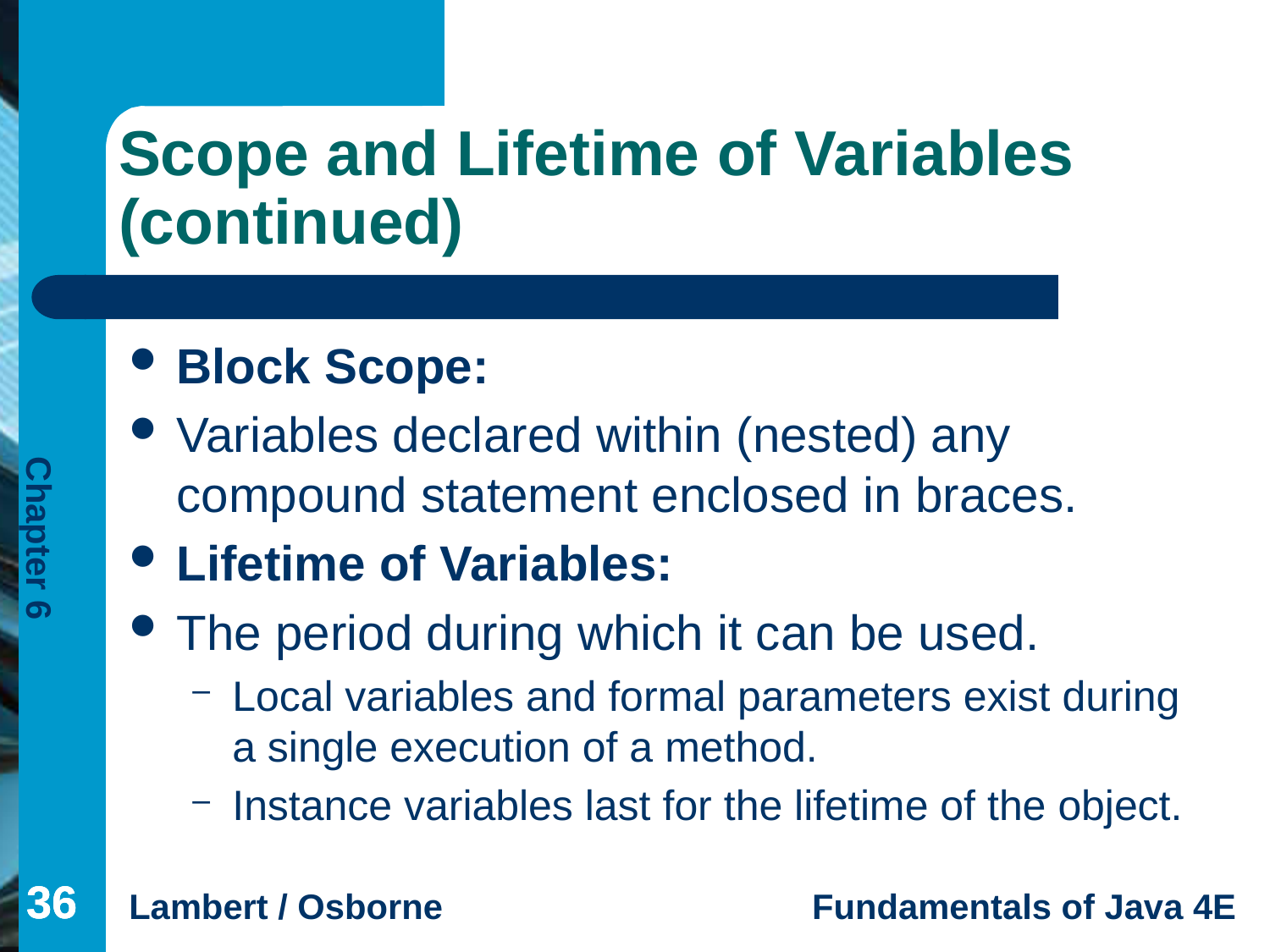

# Scope and Lifetime of Variables (continued)
Block Scope:
Variables declared within (nested) any compound statement enclosed in braces.
Lifetime of Variables:
The period during which it can be used.
Local variables and formal parameters exist during a single execution of a method.
Instance variables last for the lifetime of the object.
36
36
36